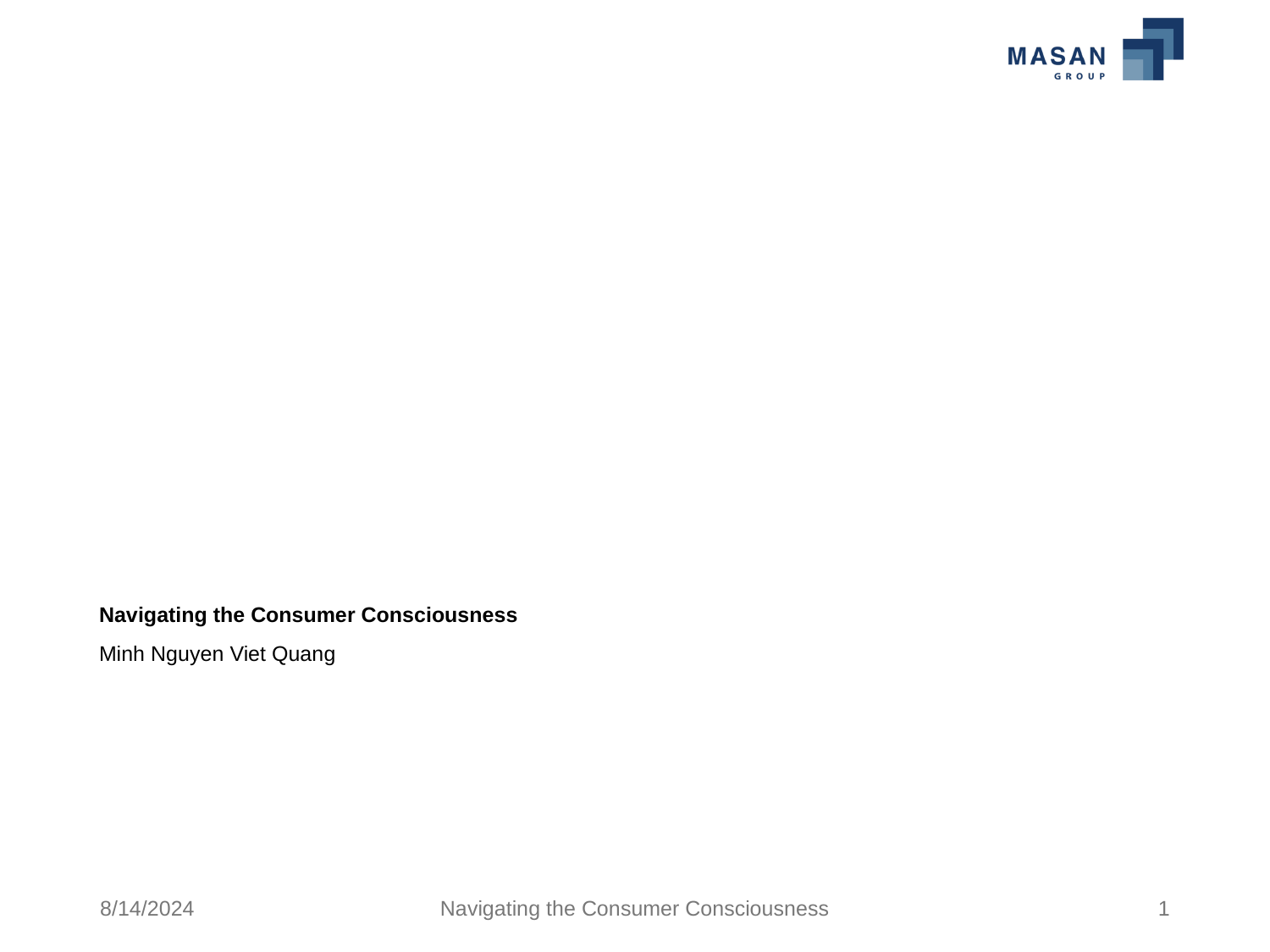

# Navigating the Consumer Consciousness
Minh Nguyen Viet Quang
8/14/2024
Navigating the Consumer Consciousness
1